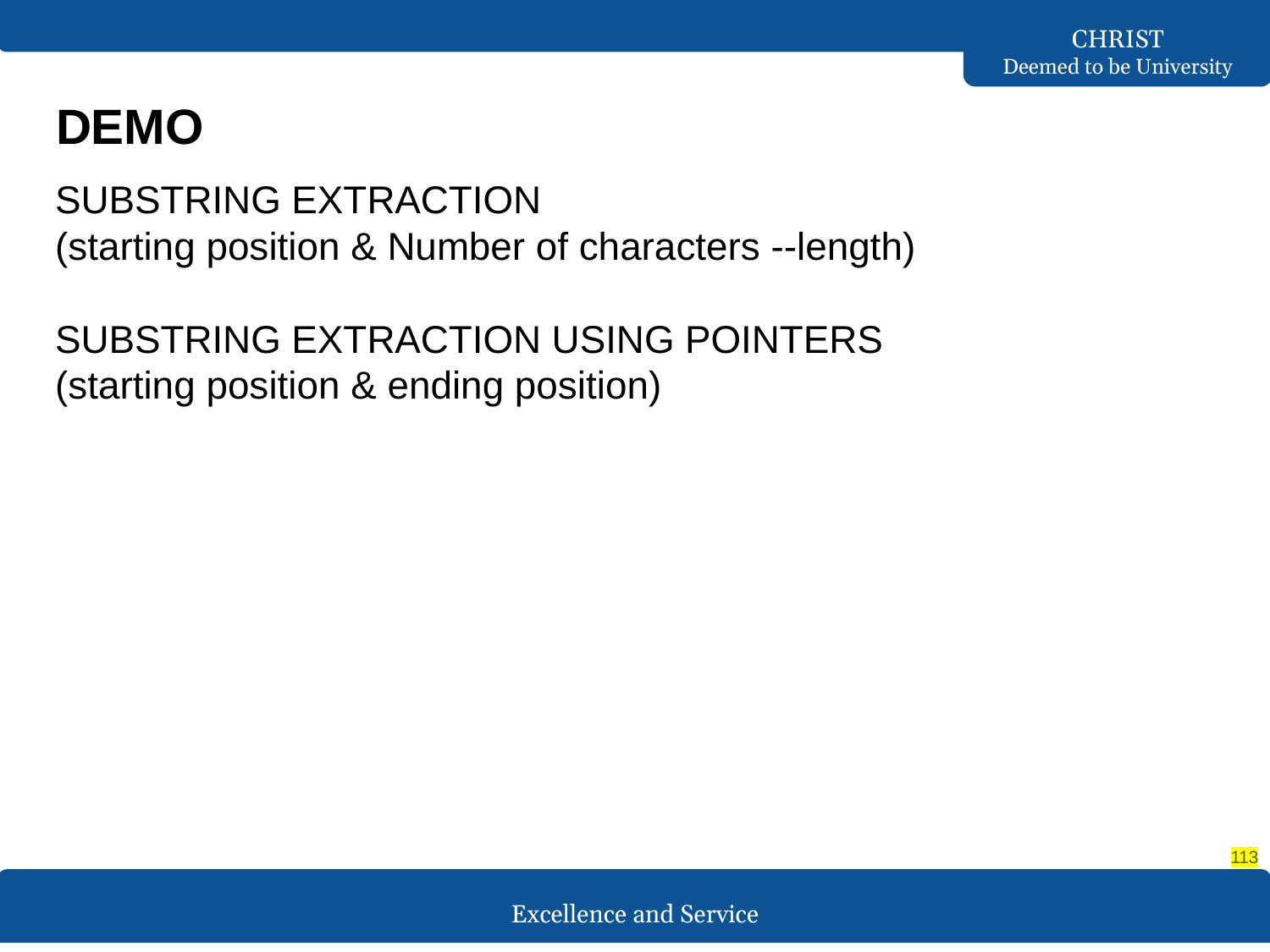

# DEMO
SUBSTRING EXTRACTION
(starting position & Number of characters --length)

SUBSTRING EXTRACTION USING POINTERS
(starting position & ending position)
113